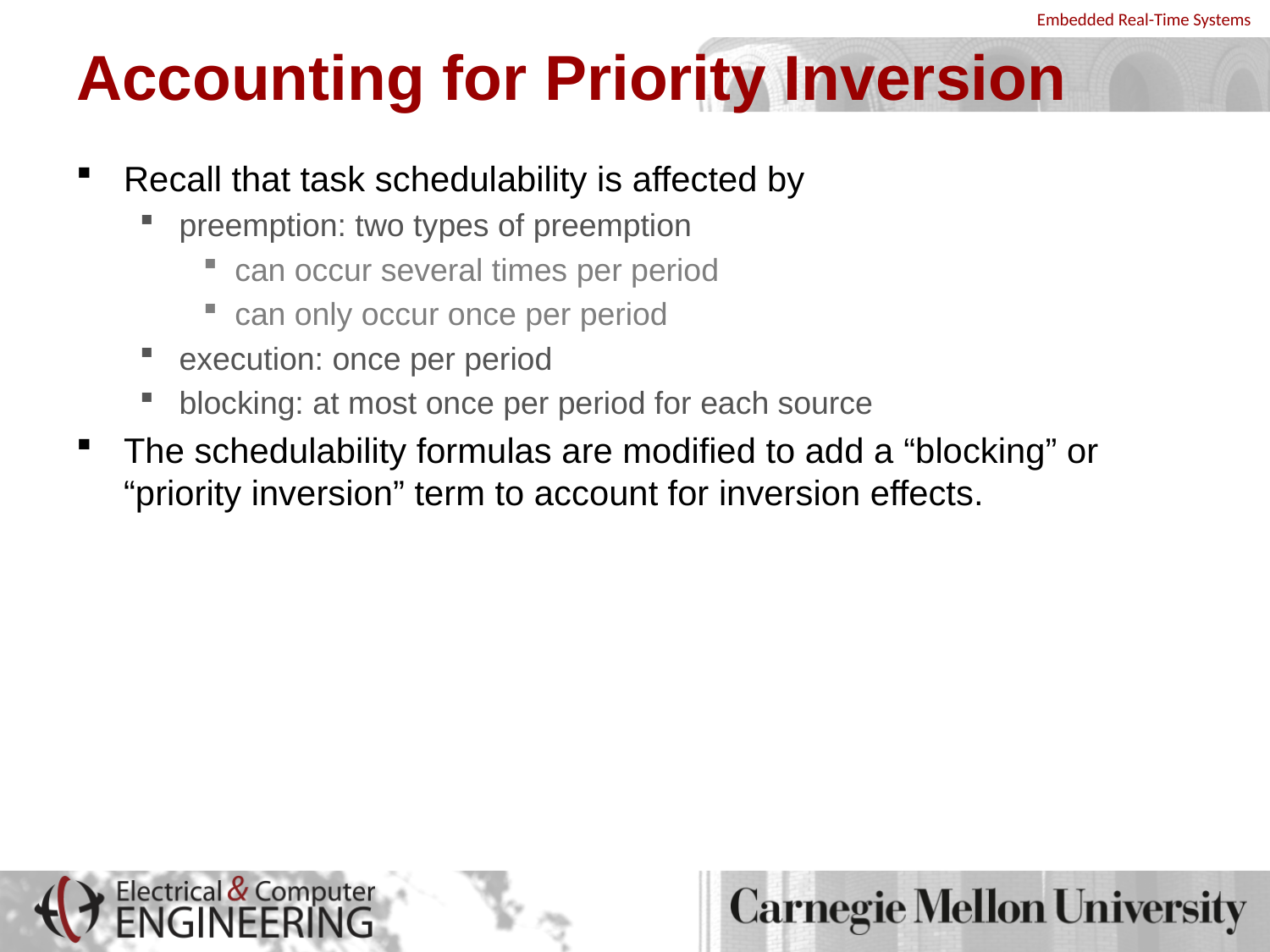

# Accounting for Priority Inversion
Recall that task schedulability is affected by
preemption: two types of preemption
can occur several times per period
can only occur once per period
execution: once per period
blocking: at most once per period for each source
The schedulability formulas are modified to add a “blocking” or “priority inversion” term to account for inversion effects.